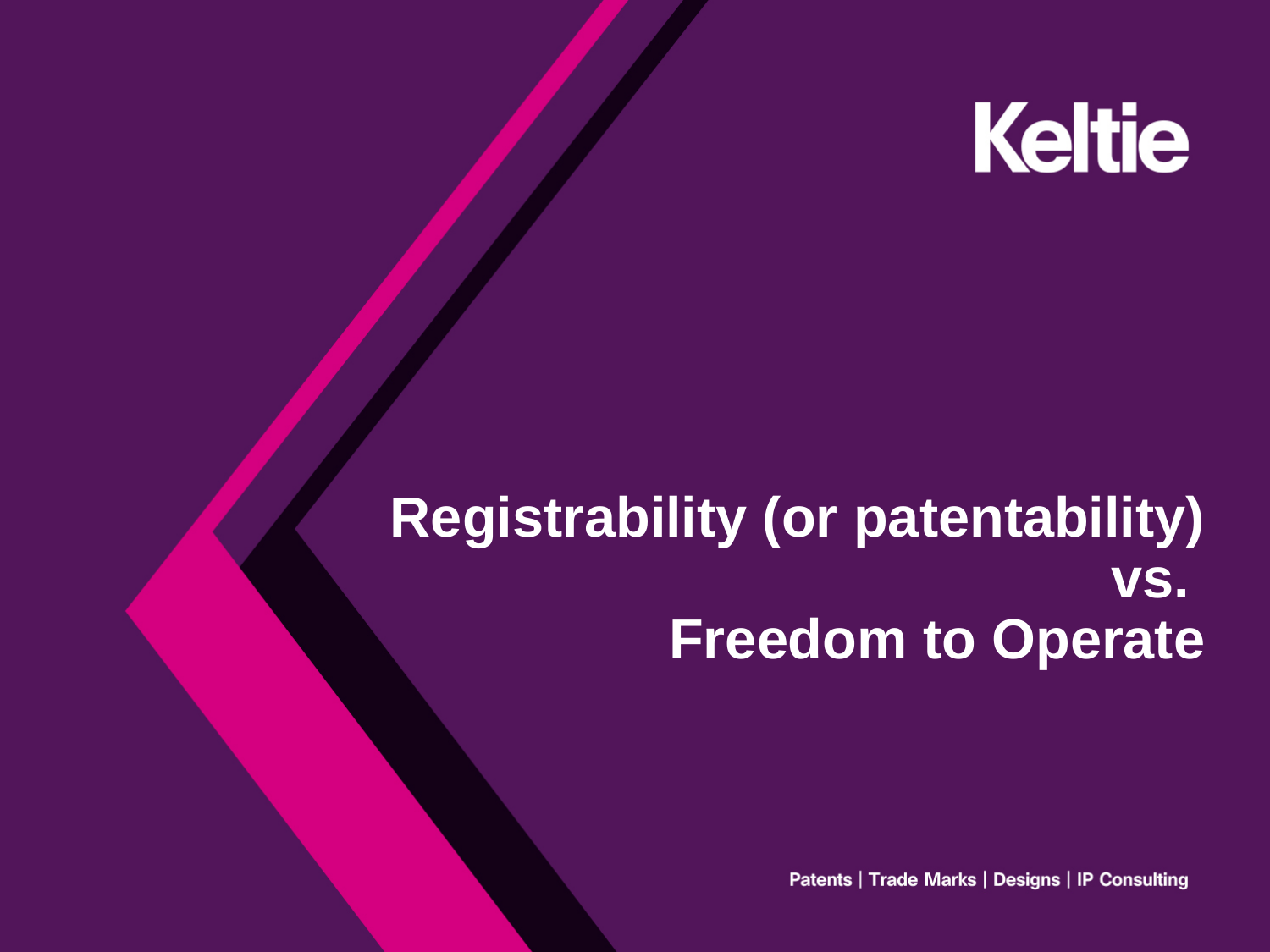

# Registrability (or patentability) vs. Freedom to Operate